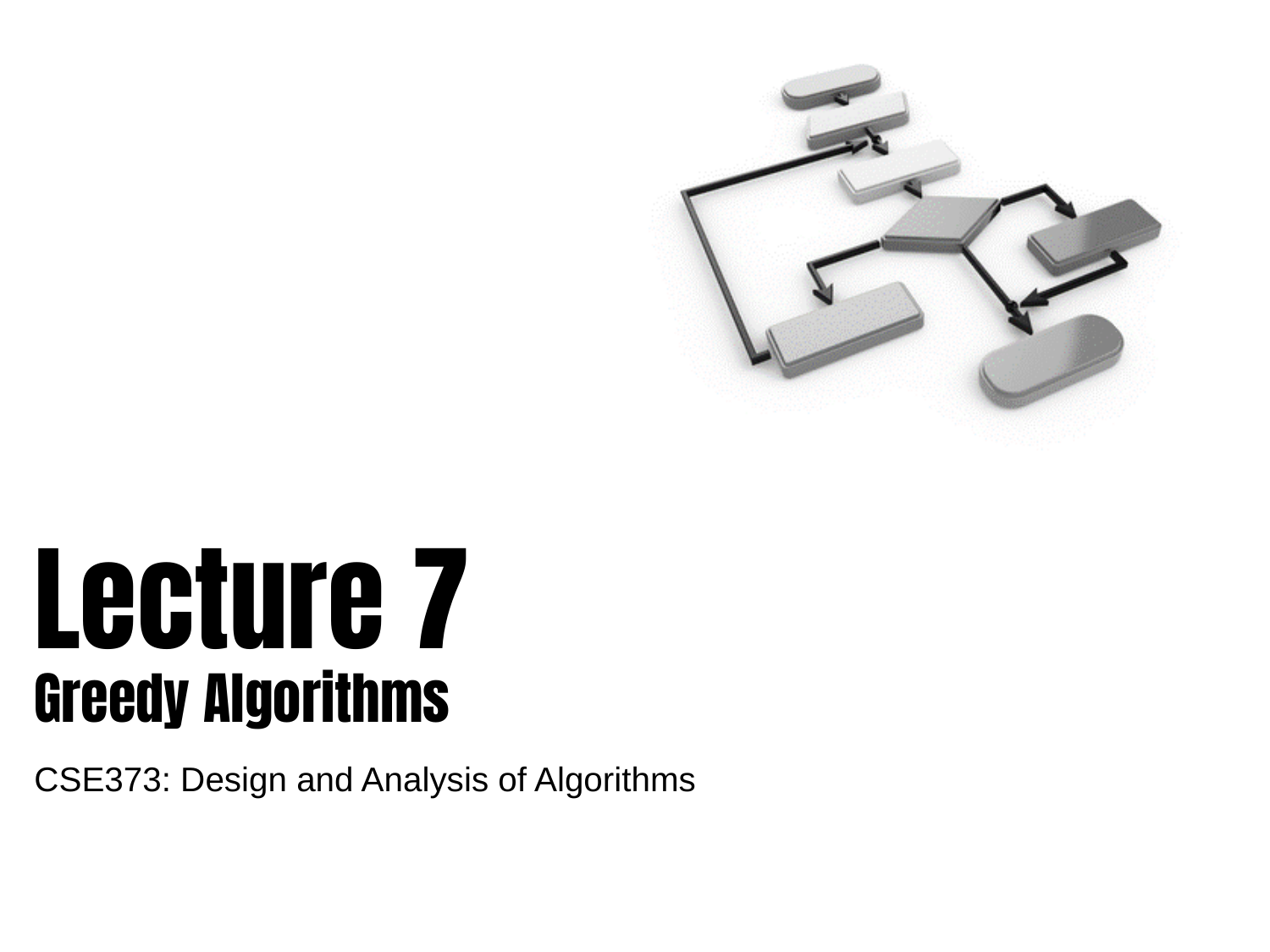

# Lecture 7 Greedy Algorithms
CSE373: Design and Analysis of Algorithms